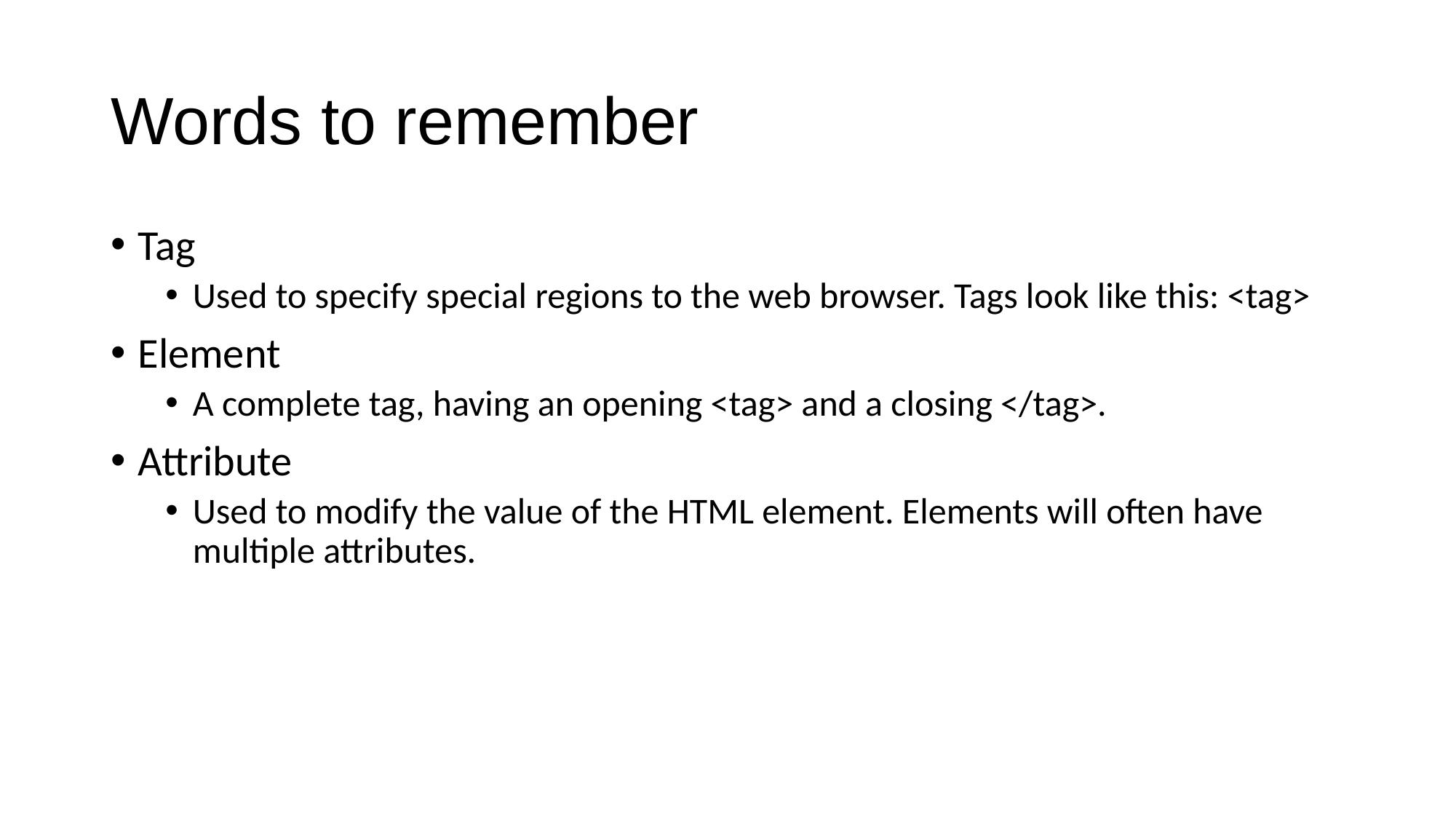

# Words to remember
Tag
Used to specify special regions to the web browser. Tags look like this: <tag>
Element
A complete tag, having an opening <tag> and a closing </tag>.
Attribute
Used to modify the value of the HTML element. Elements will often have multiple attributes.